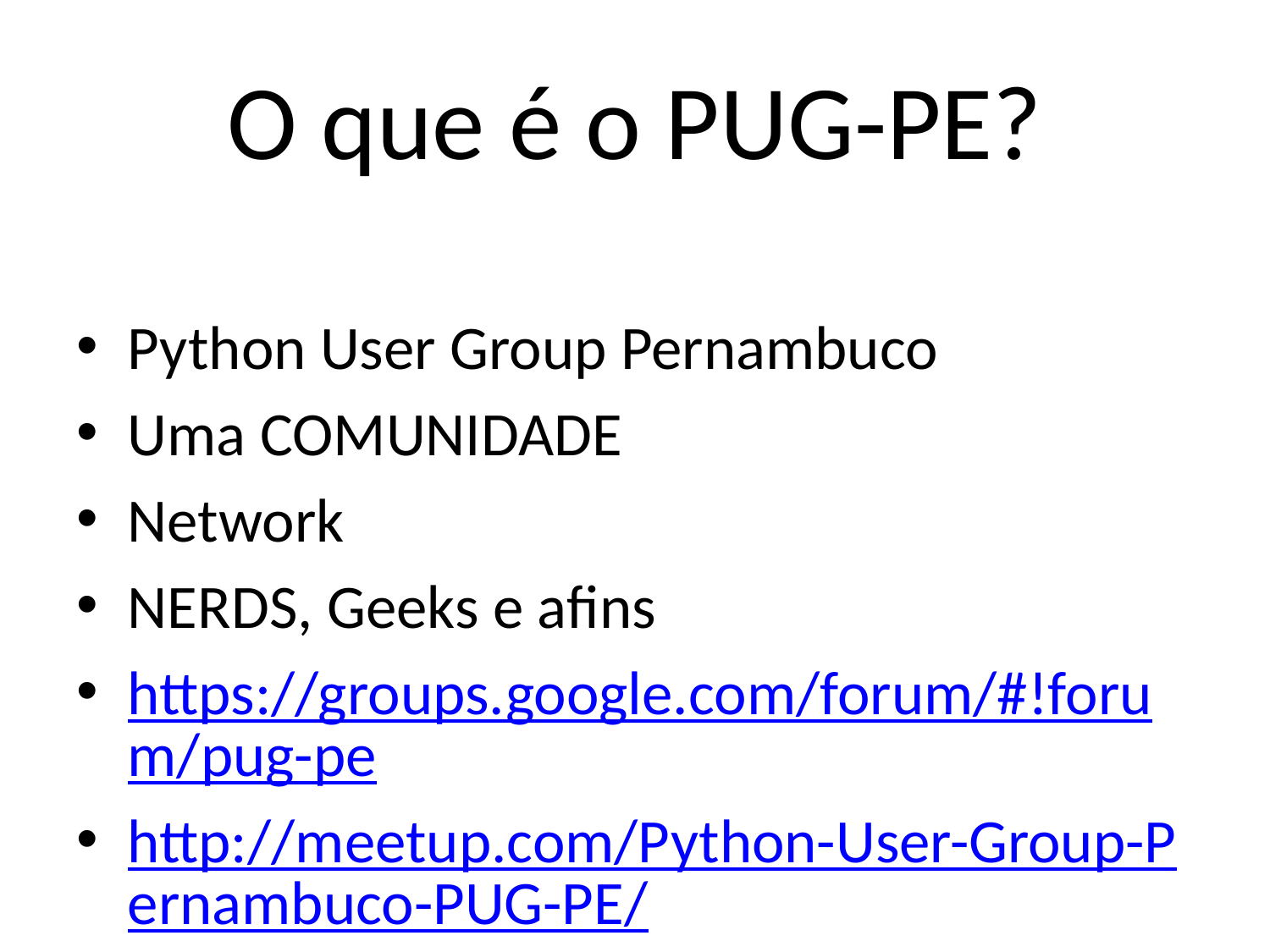

# O que é o PUG-PE?
Python User Group Pernambuco
Uma COMUNIDADE
Network
NERDS, Geeks e afins
https://groups.google.com/forum/#!forum/pug-pe
http://meetup.com/Python-User-Group-Pernambuco-PUG-PE/